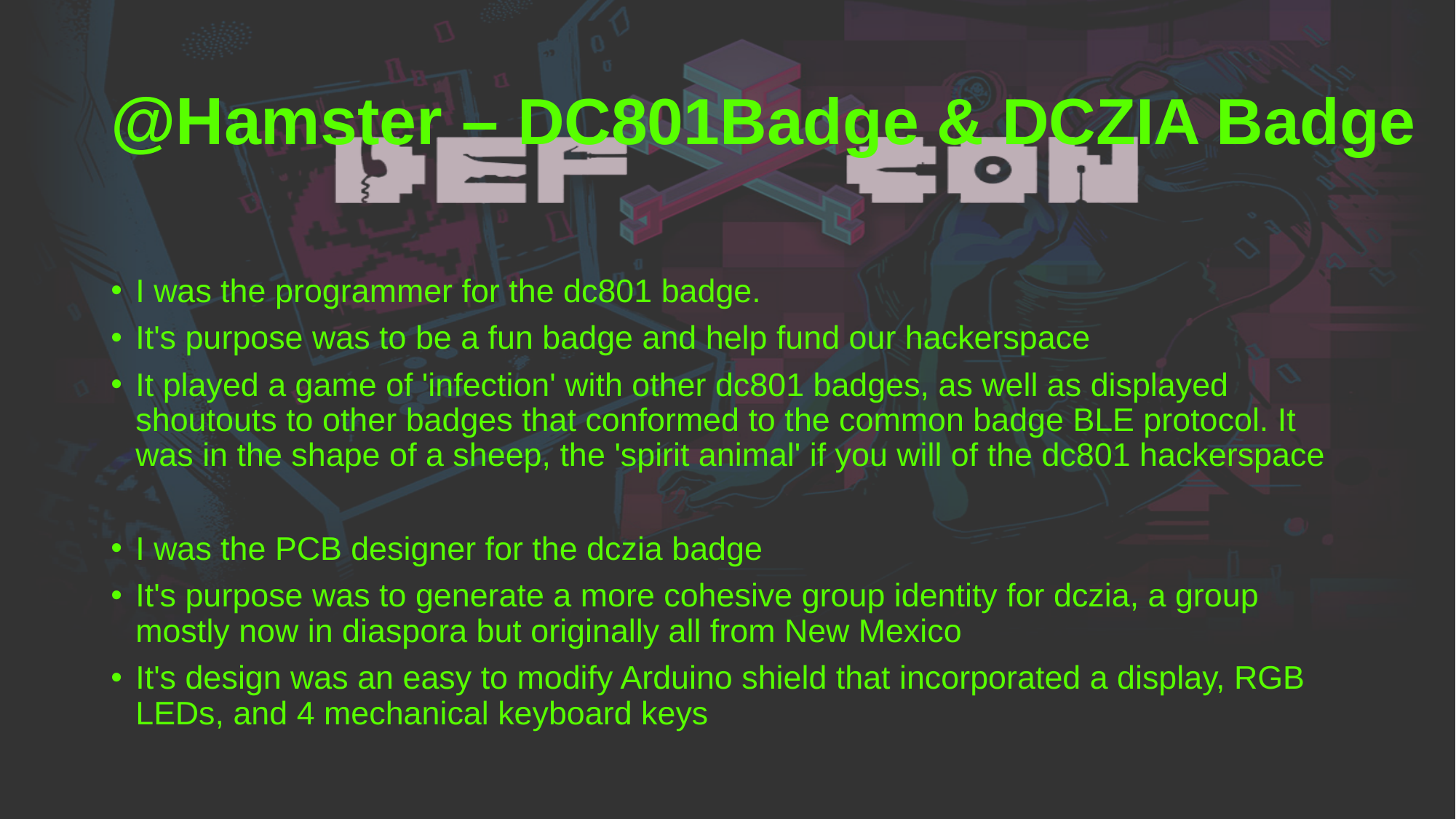

# @Hamster – DC801Badge & DCZIA Badge

I was the programmer for the dc801 badge.
It's purpose was to be a fun badge and help fund our hackerspace
It played a game of 'infection' with other dc801 badges, as well as displayed shoutouts to other badges that conformed to the common badge BLE protocol. It was in the shape of a sheep, the 'spirit animal' if you will of the dc801 hackerspace

I was the PCB designer for the dczia badge
It's purpose was to generate a more cohesive group identity for dczia, a group mostly now in diaspora but originally all from New Mexico
It's design was an easy to modify Arduino shield that incorporated a display, RGB LEDs, and 4 mechanical keyboard keys